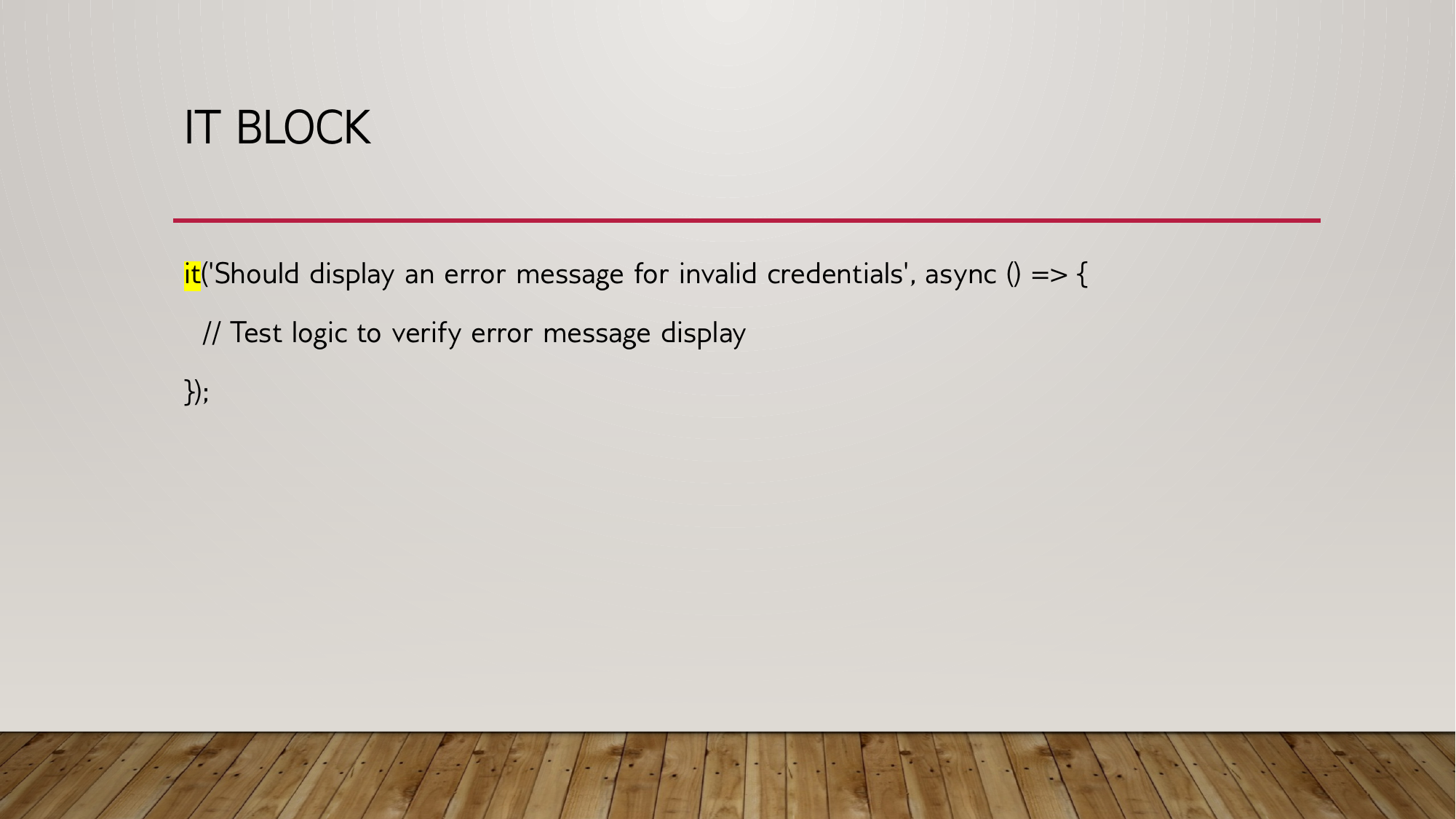

# It block
it('Should display an error message for invalid credentials', async () => {
  // Test logic to verify error message display
});